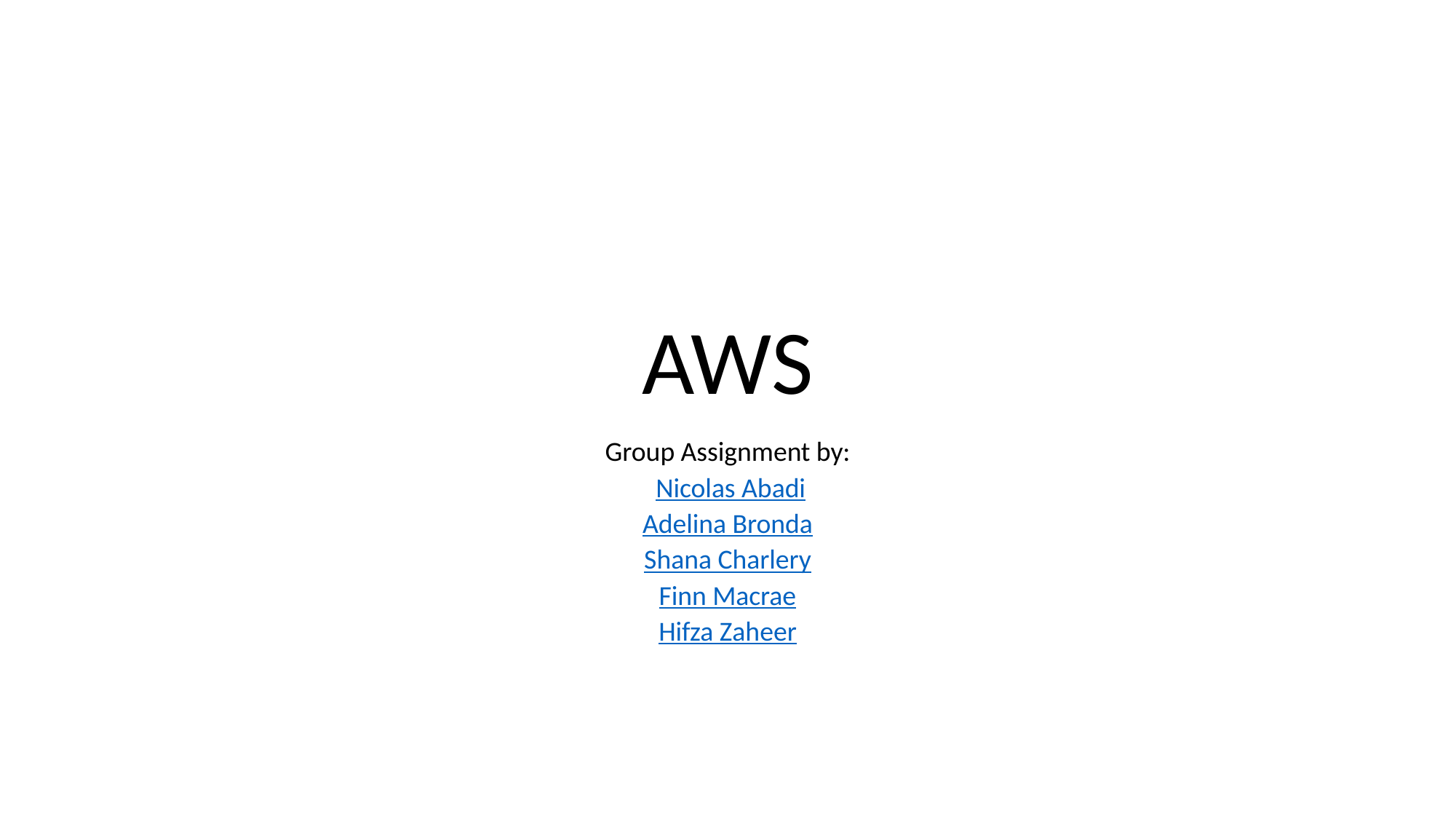

# AWS
Group Assignment by:
 Nicolas Abadi
Adelina Bronda
Shana Charlery
Finn Macrae
Hifza Zaheer